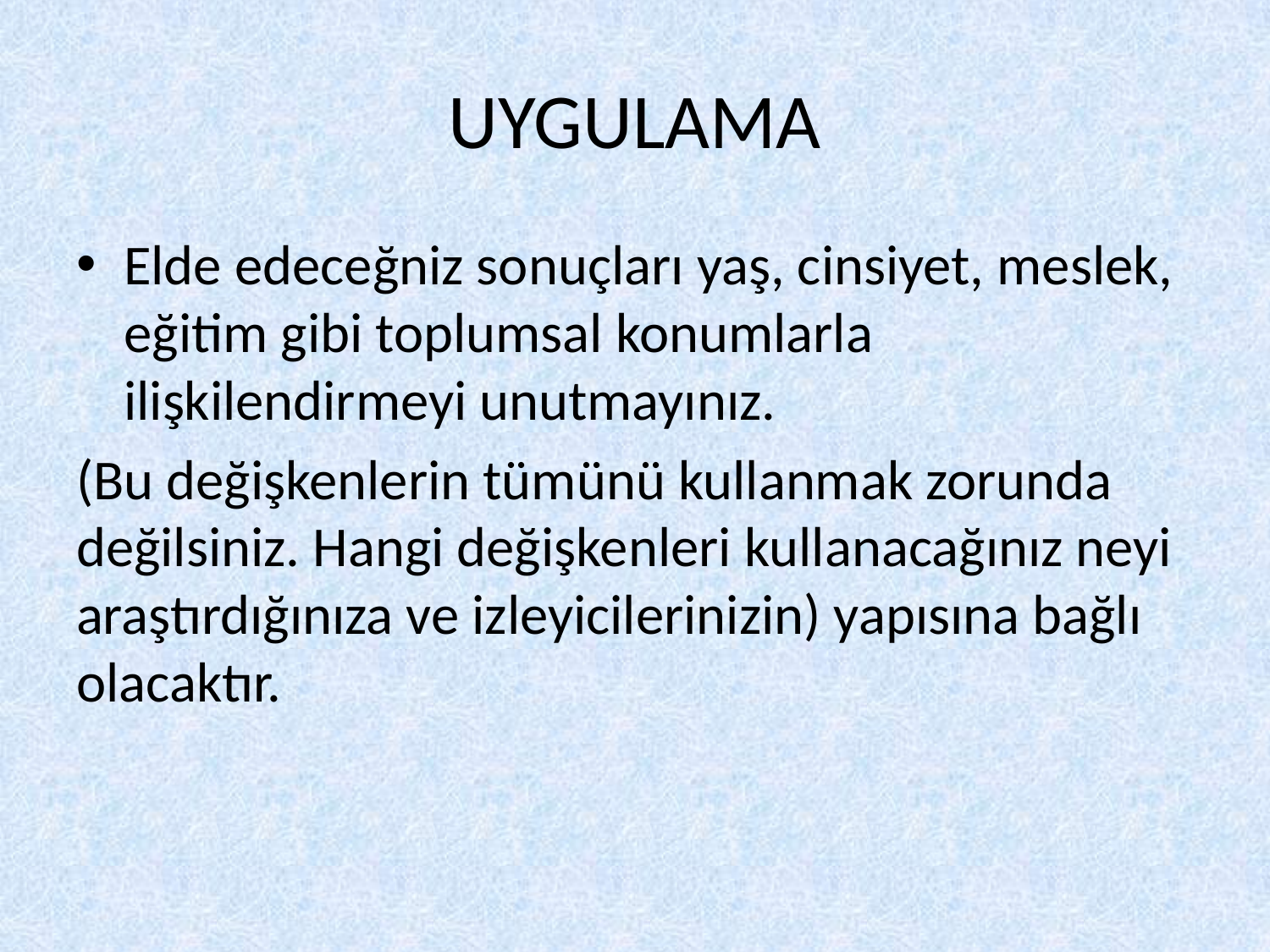

# UYGULAMA
Elde edeceğniz sonuçları yaş, cinsiyet, meslek, eğitim gibi toplumsal konumlarla ilişkilendirmeyi unutmayınız.
(Bu değişkenlerin tümünü kullanmak zorunda değilsiniz. Hangi değişkenleri kullanacağınız neyi araştırdığınıza ve izleyicilerinizin) yapısına bağlı olacaktır.